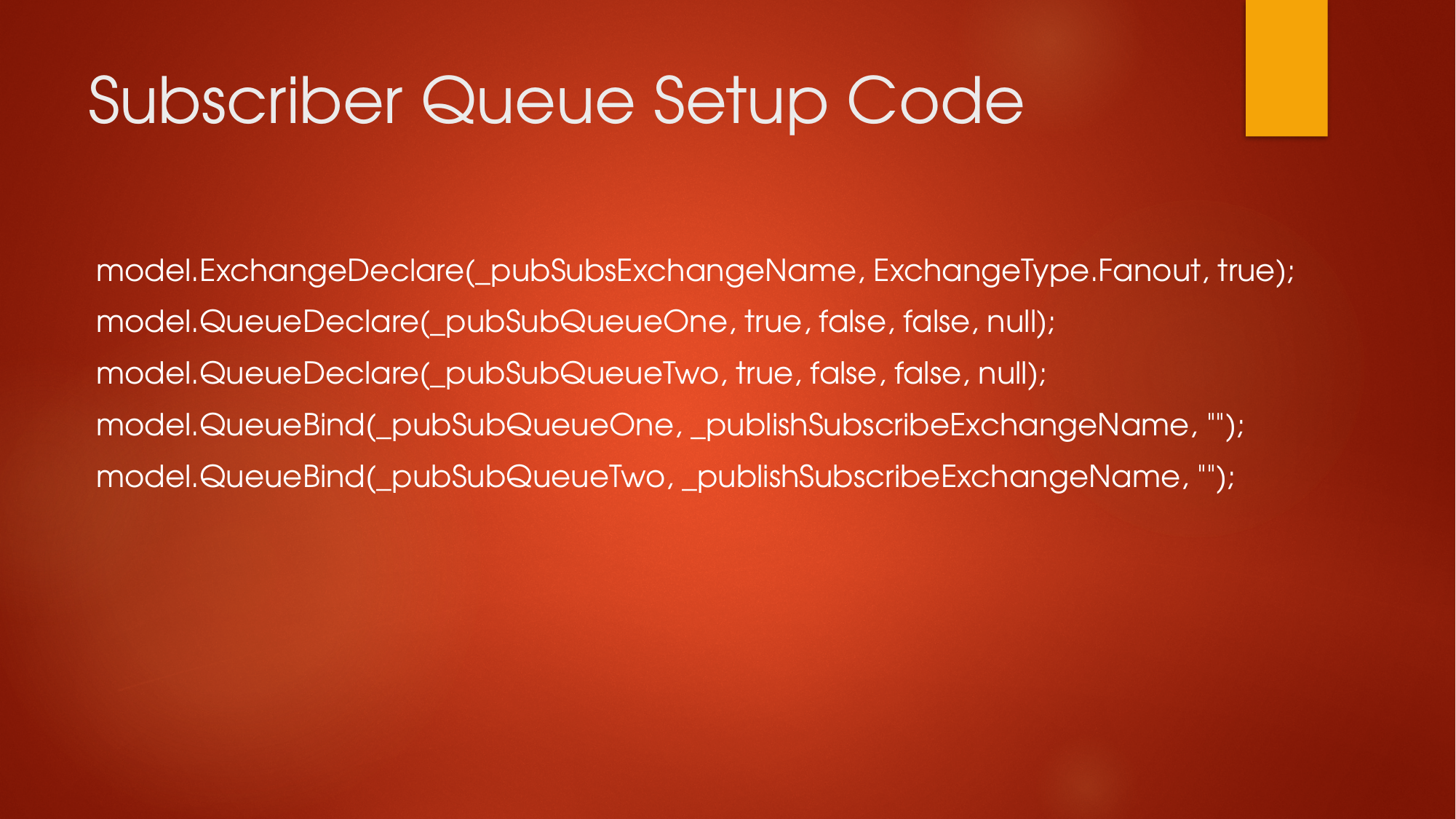

# Subscriber Queue Setup Code
 model.ExchangeDeclare(_pubSubsExchangeName, ExchangeType.Fanout, true);
 model.QueueDeclare(_pubSubQueueOne, true, false, false, null);
 model.QueueDeclare(_pubSubQueueTwo, true, false, false, null);
 model.QueueBind(_pubSubQueueOne, _publishSubscribeExchangeName, "");
 model.QueueBind(_pubSubQueueTwo, _publishSubscribeExchangeName, "");